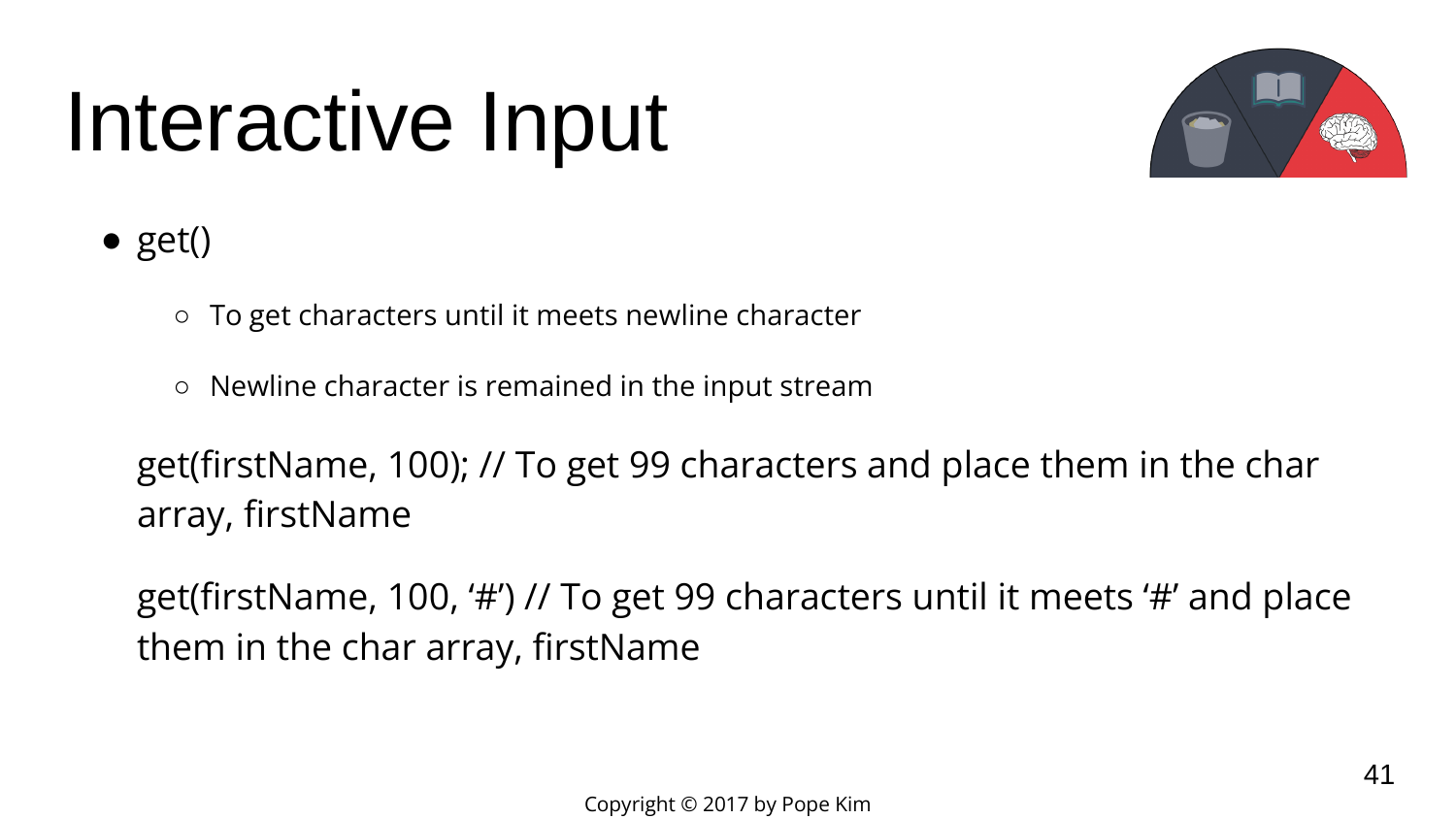

# Interactive Input
get()
To get characters until it meets newline character
Newline character is remained in the input stream
get(firstName, 100); // To get 99 characters and place them in the char array, firstName
get(firstName, 100, ‘#’) // To get 99 characters until it meets ‘#’ and place them in the char array, firstName
41